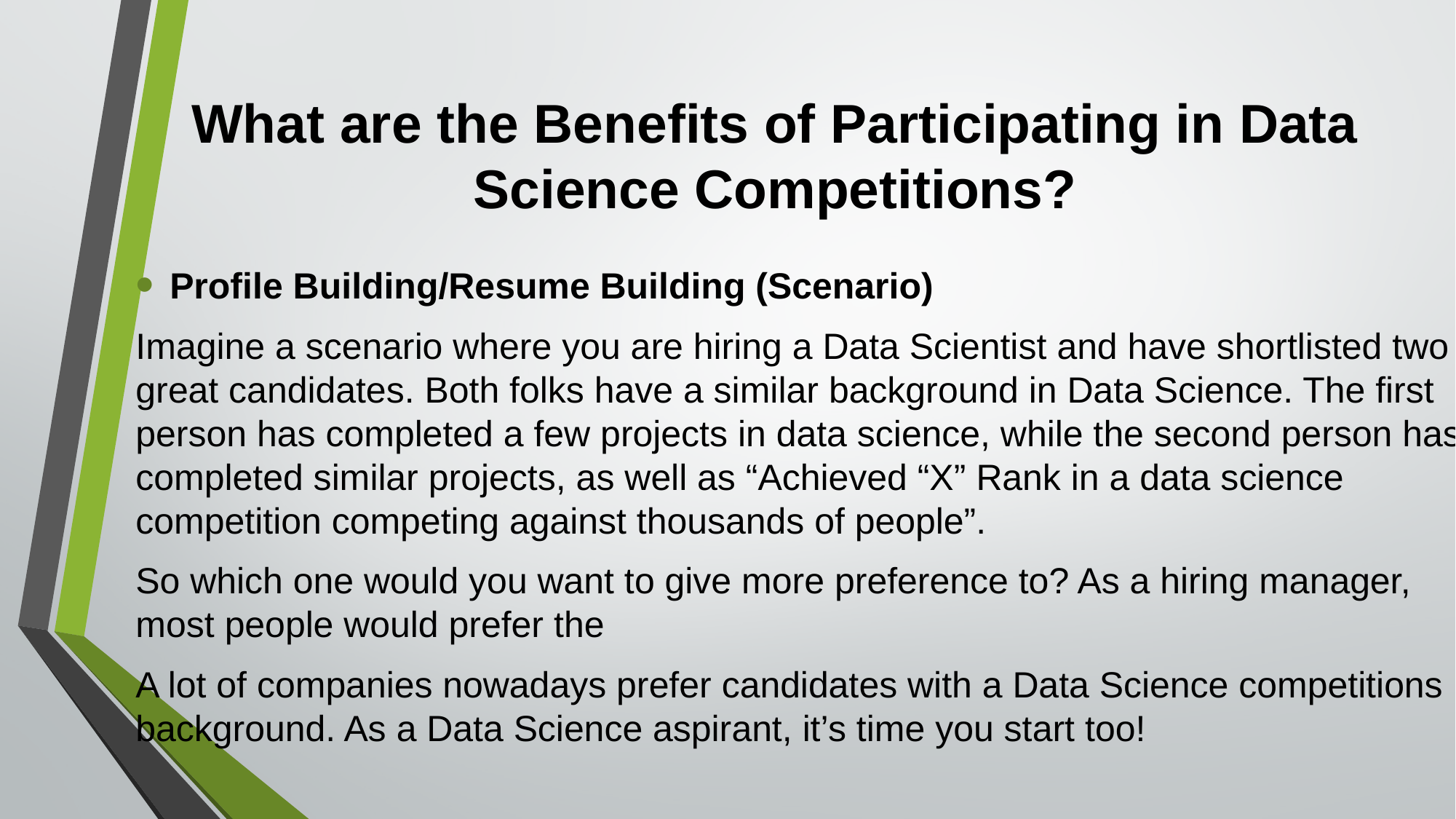

# What are the Benefits of Participating in Data Science Competitions?
Profile Building/Resume Building (Scenario)
Imagine a scenario where you are hiring a Data Scientist and have shortlisted two great candidates. Both folks have a similar background in Data Science. The first person has completed a few projects in data science, while the second person has completed similar projects, as well as “Achieved “X” Rank in a data science competition competing against thousands of people”.
So which one would you want to give more preference to? As a hiring manager, most people would prefer the
A lot of companies nowadays prefer candidates with a Data Science competitions background. As a Data Science aspirant, it’s time you start too!